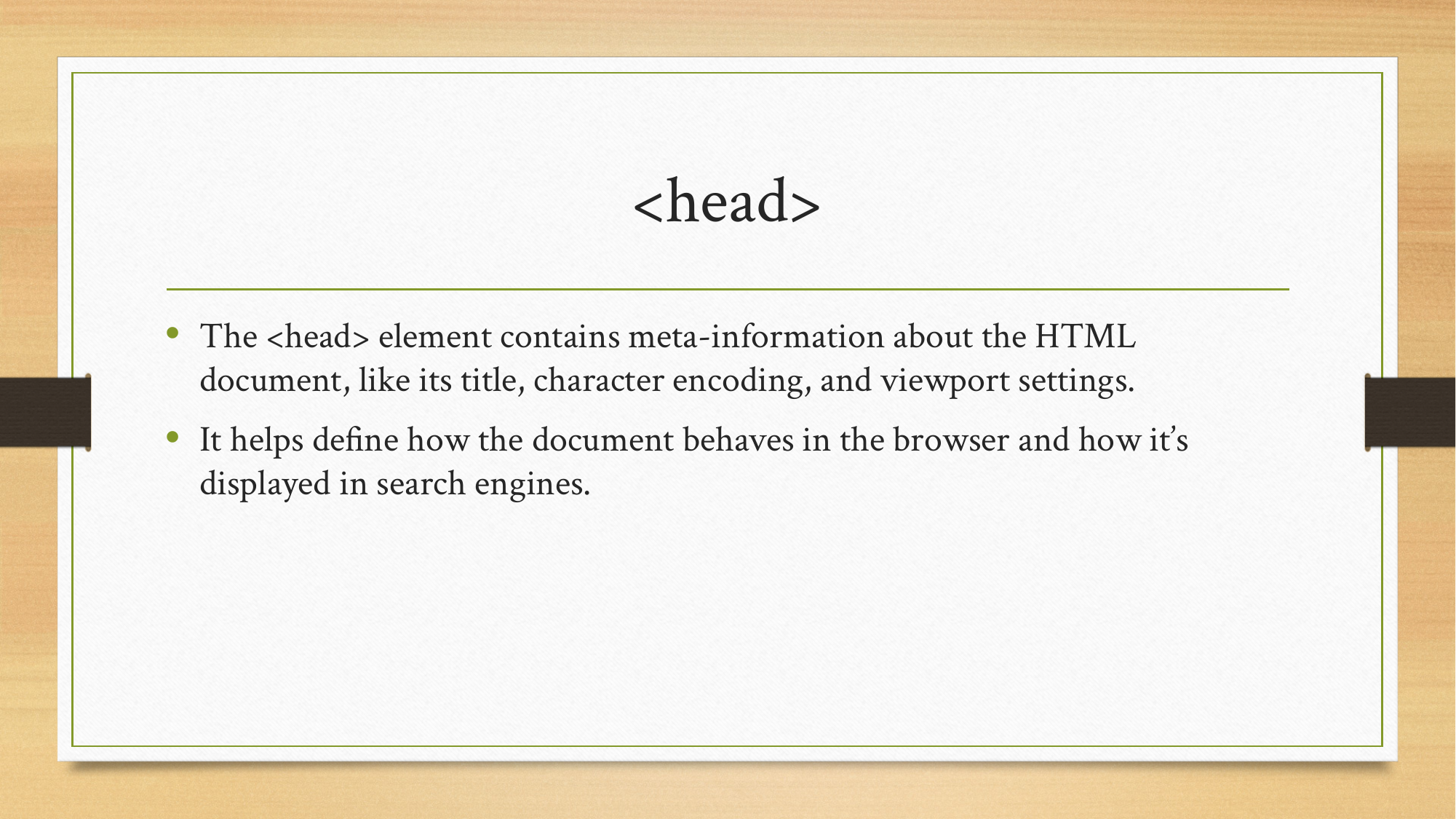

# <head>
The <head> element contains meta-information about the HTML document, like its title, character encoding, and viewport settings.
It helps define how the document behaves in the browser and how it’s displayed in search engines.